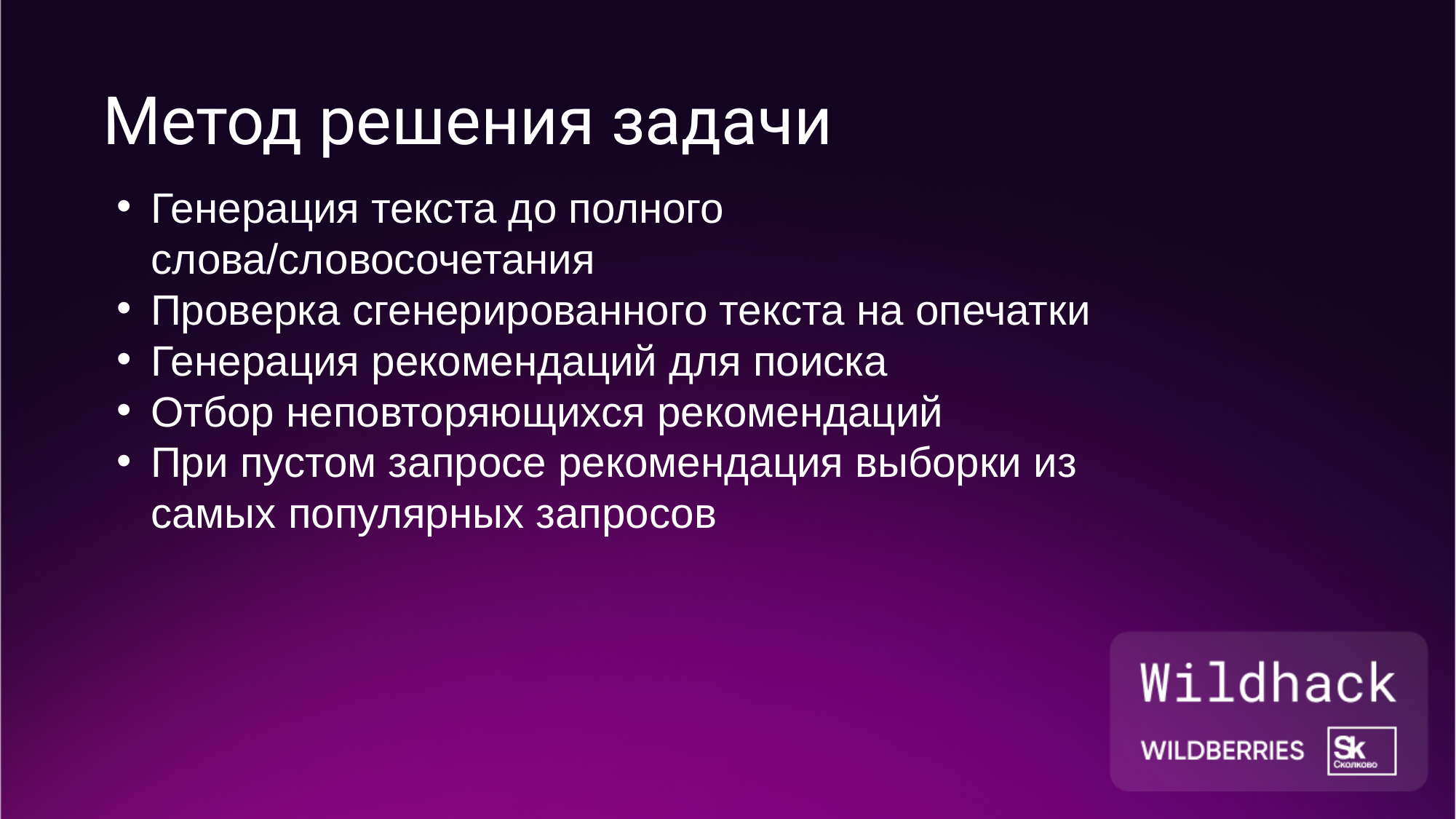

# Метод решения задачи
Генерация текста до полного слова/словосочетания
Проверка сгенерированного текста на опечатки
Генерация рекомендаций для поиска
Отбор неповторяющихся рекомендаций
При пустом запросе рекомендация выборки из самых популярных запросов